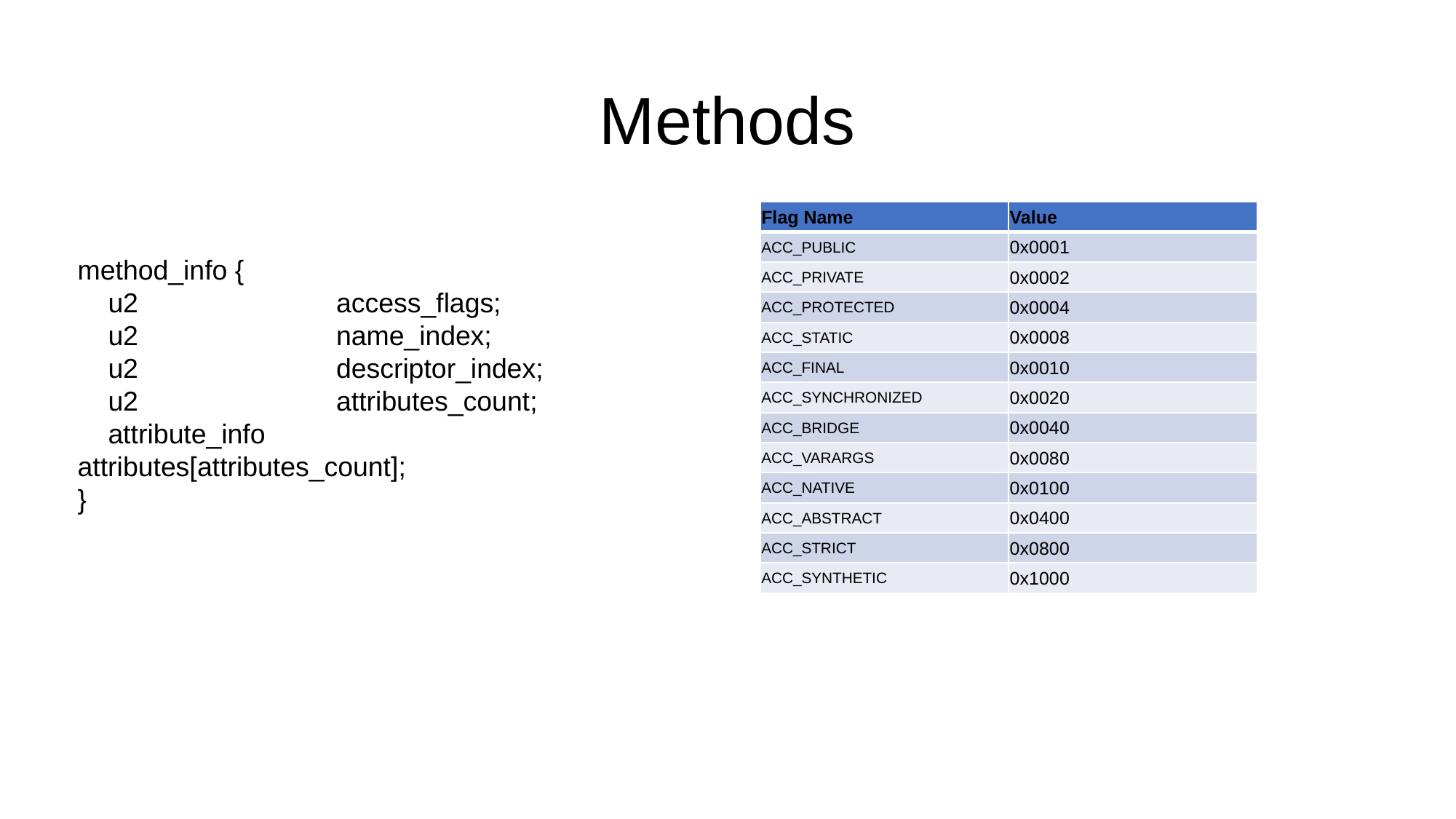

# Methods
| Flag Name | Value |
| --- | --- |
| ACC\_PUBLIC | 0x0001 |
| ACC\_PRIVATE | 0x0002 |
| ACC\_PROTECTED | 0x0004 |
| ACC\_STATIC | 0x0008 |
| ACC\_FINAL | 0x0010 |
| ACC\_SYNCHRONIZED | 0x0020 |
| ACC\_BRIDGE | 0x0040 |
| ACC\_VARARGS | 0x0080 |
| ACC\_NATIVE | 0x0100 |
| ACC\_ABSTRACT | 0x0400 |
| ACC\_STRICT | 0x0800 |
| ACC\_SYNTHETIC | 0x1000 |
method_info {
    u2                          access_flags;
    u2                          name_index;
    u2                          descriptor_index;
    u2                          attributes_count;
    attribute_info         attributes[attributes_count];
}